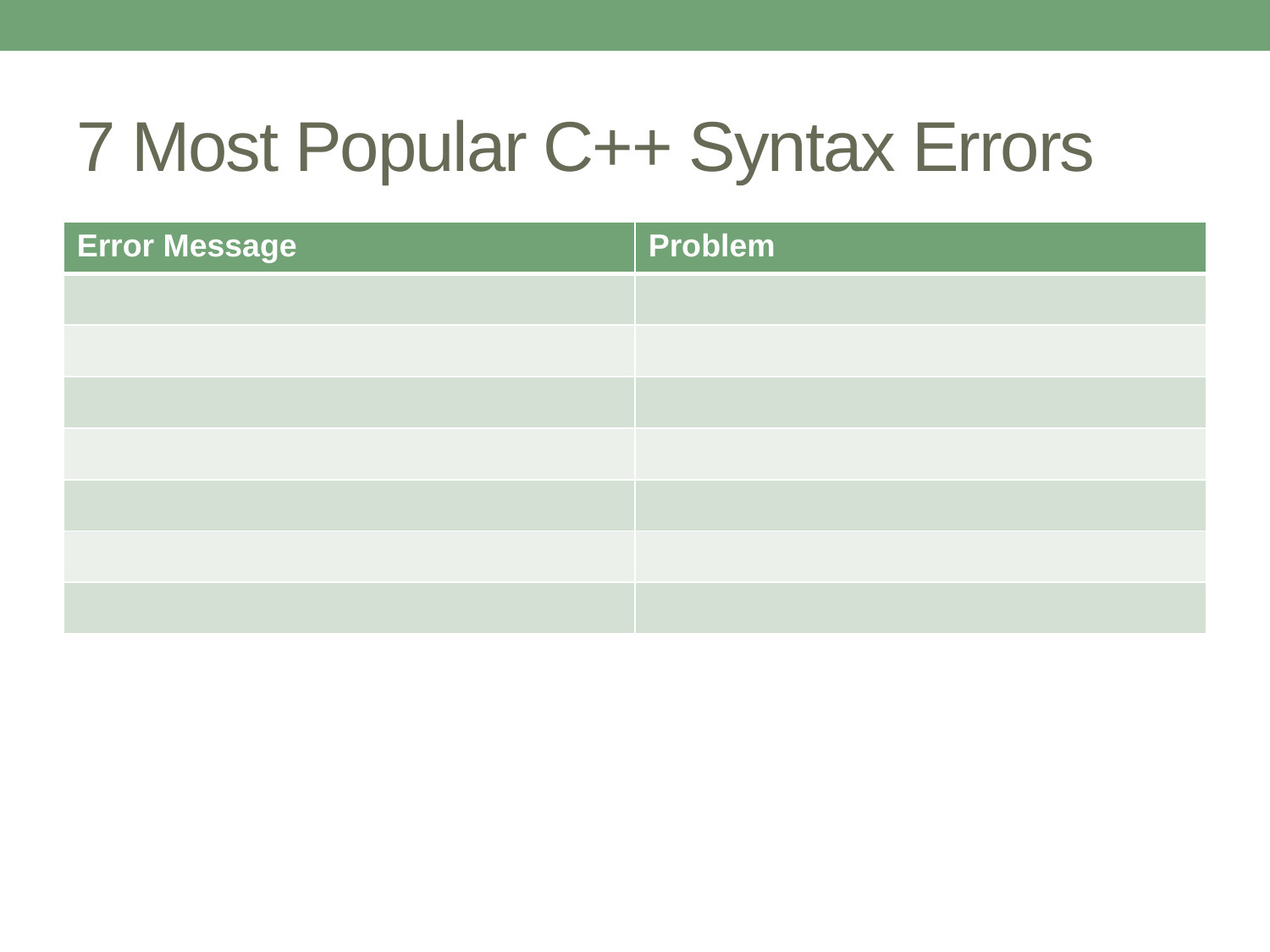

# 7 Most Popular C++ Syntax Errors
| Error Message | Problem |
| --- | --- |
|  |  |
|  |  |
|  |  |
|  |  |
|  |  |
|  |  |
|  |  |